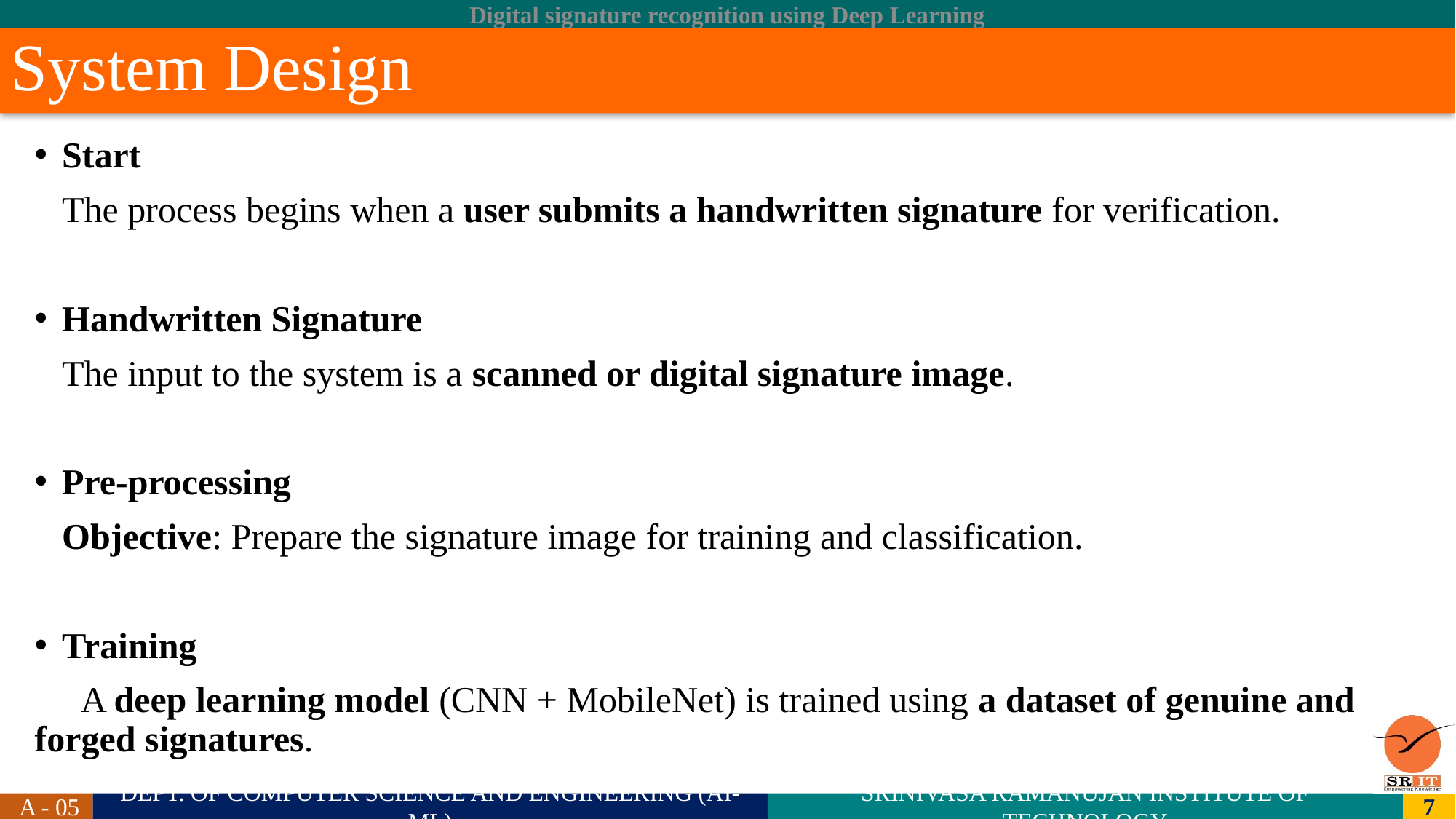

# System Design
Start
   The process begins when a user submits a handwritten signature for verification.

Handwritten Signature
   The input to the system is a scanned or digital signature image.

Pre-processing
   Objective: Prepare the signature image for training and classification.

Training
     A deep learning model (CNN + MobileNet) is trained using a dataset of genuine and        forged signatures.